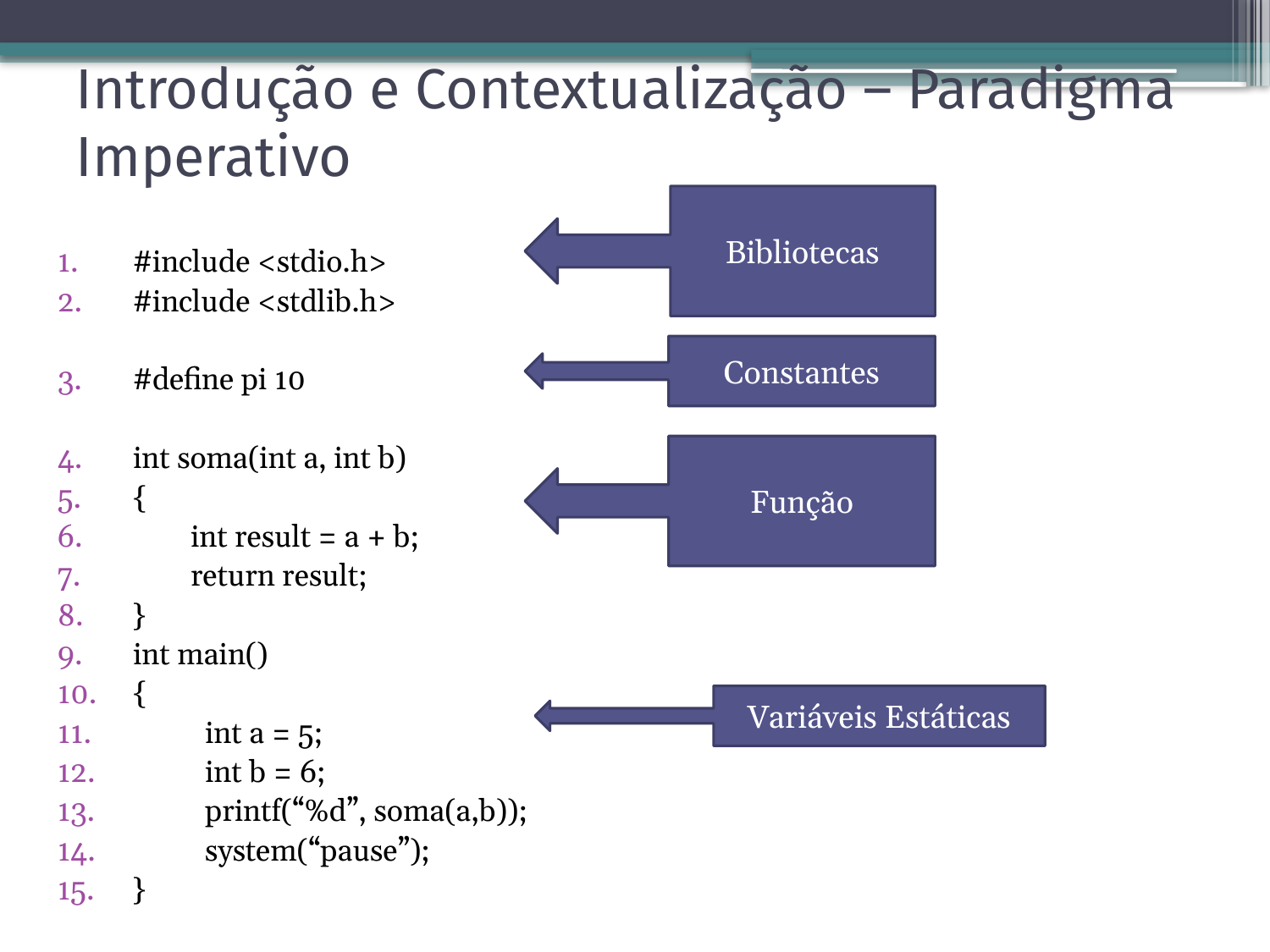

# Introdução e Contextualização – Paradigma Imperativo
Bibliotecas
#include <stdio.h>
#include <stdlib.h>

#define pi 10

int soma(int a, int b)
{
        int result = a + b;
        return result;
}
int main()
{
          int a = 5;
          int b = 6;
          printf(“%d”, soma(a,b));
          system(“pause”);
}
Constantes
Função
Variáveis Estáticas